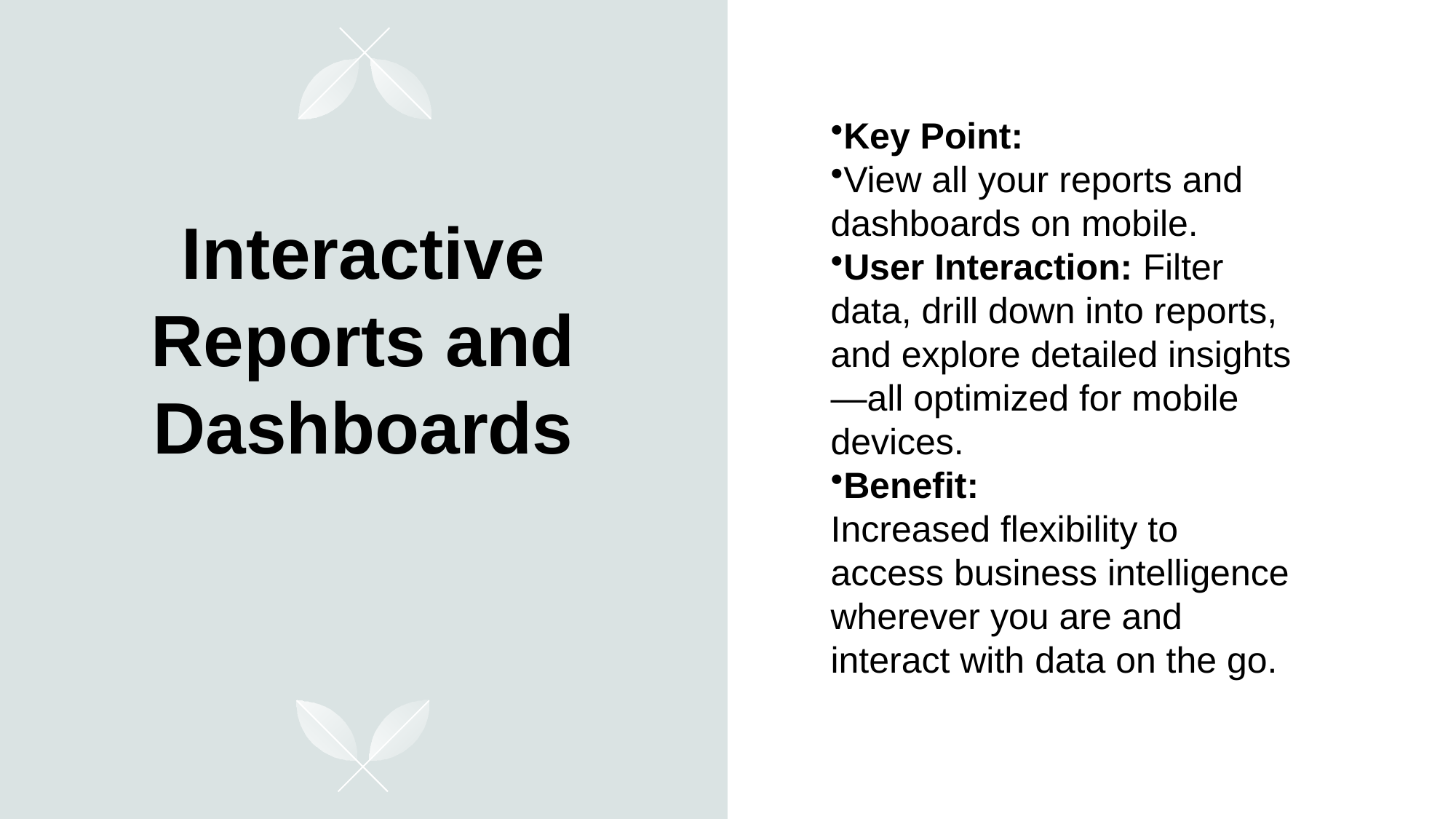

Key Point:
View all your reports and dashboards on mobile.
User Interaction: Filter data, drill down into reports, and explore detailed insights—all optimized for mobile devices.
Benefit:
Increased flexibility to access business intelligence wherever you are and interact with data on the go.
# Interactive Reports and Dashboards